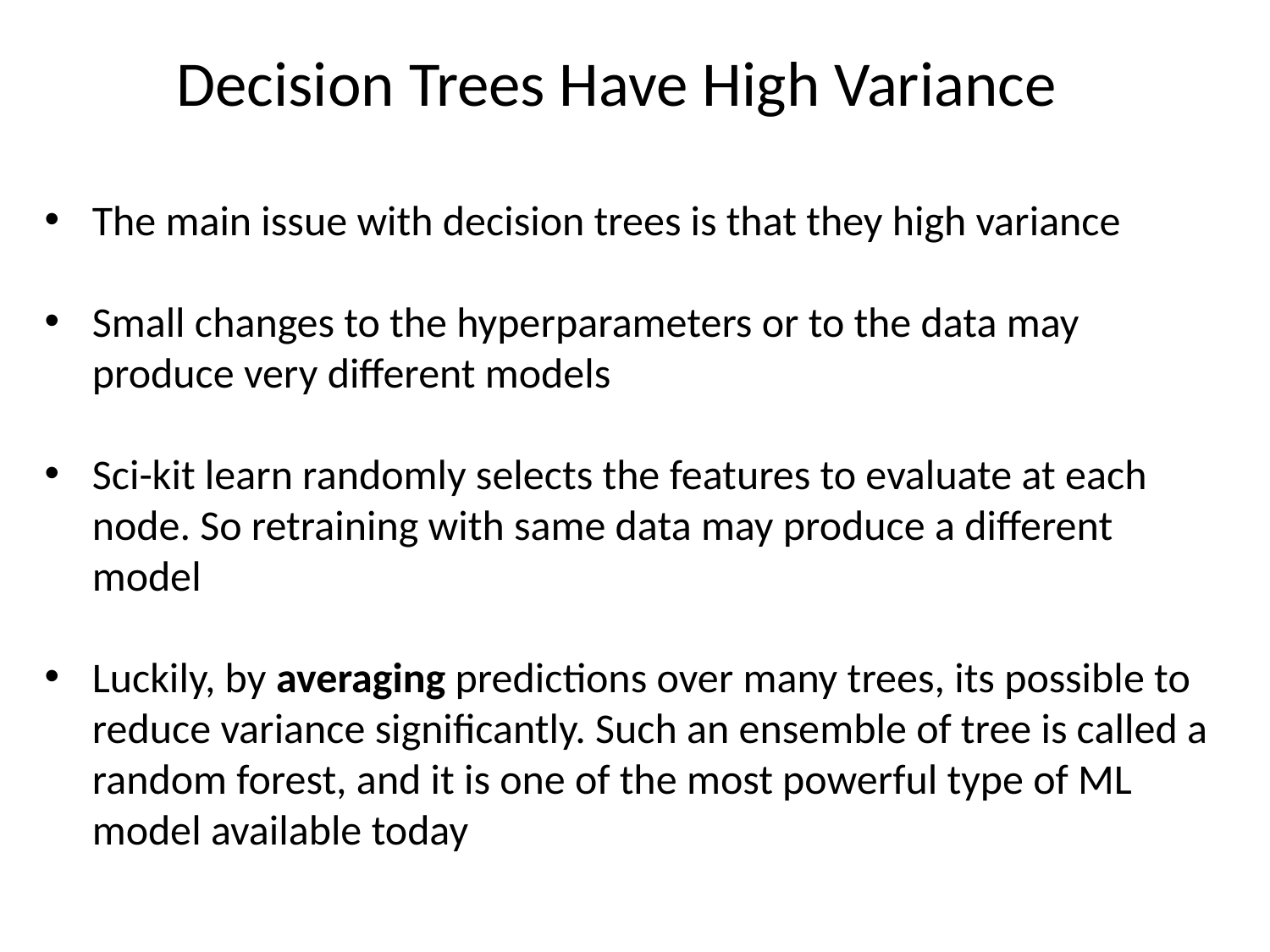

# Decision Trees Have High Variance
The main issue with decision trees is that they high variance

Small changes to the hyperparameters or to the data may produce very different models

Sci-kit learn randomly selects the features to evaluate at each node. So retraining with same data may produce a different model

Luckily, by averaging predictions over many trees, its possible to reduce variance significantly. Such an ensemble of tree is called a random forest, and it is one of the most powerful type of ML model available today